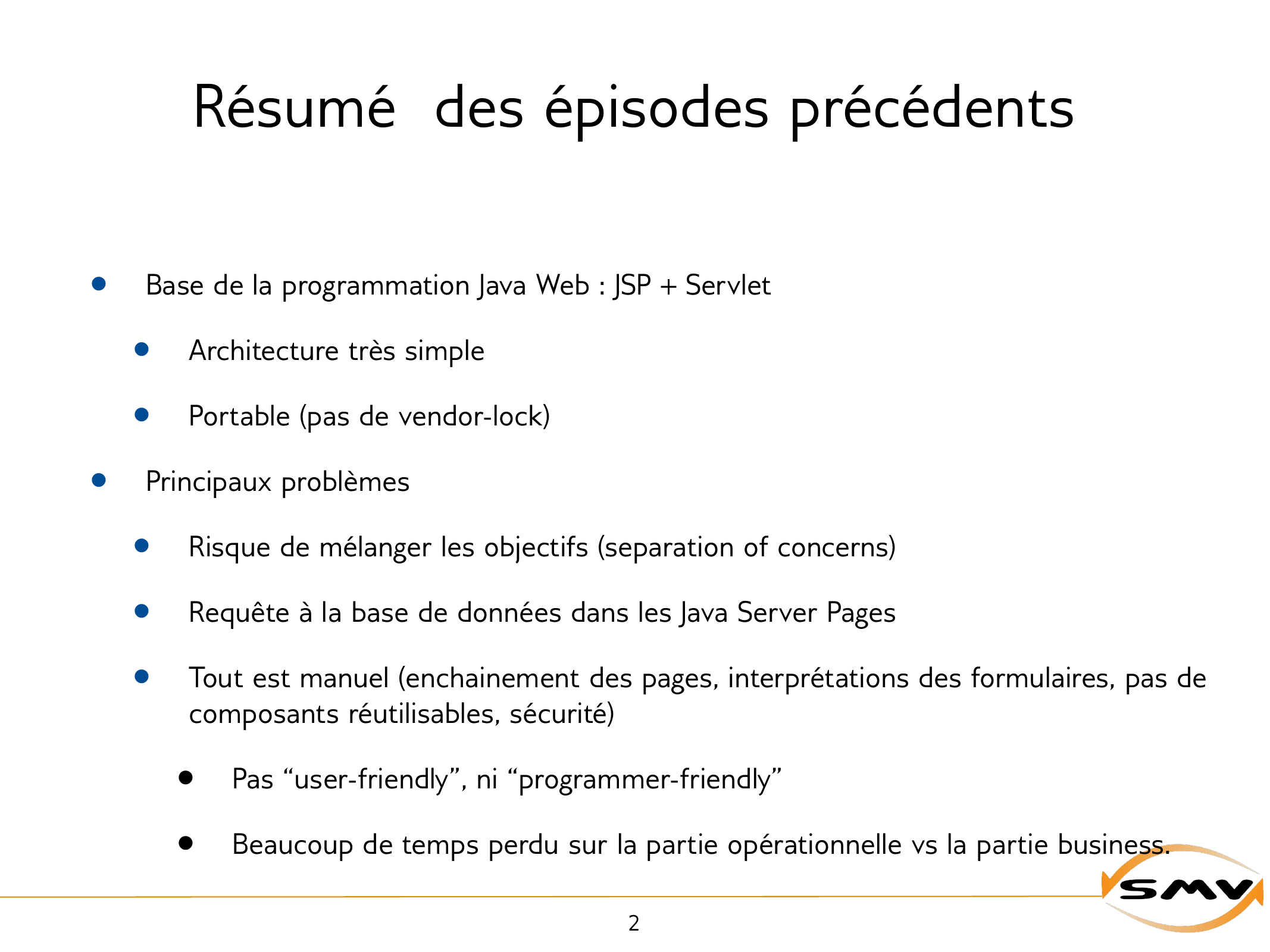

# Résumé  des épisodes précédents
Base de la programmation Java Web : JSP + Servlet
Architecture très simple
Portable (pas de vendor-lock)
Principaux problèmes
Risque de mélanger les objectifs (separation of concerns)
Requête à la base de données dans les Java Server Pages
Tout est manuel (enchainement des pages, interprétations des formulaires, pas de composants réutilisables, sécurité)
Pas “user-friendly”, ni “programmer-friendly”
Beaucoup de temps perdu sur la partie opérationnelle vs la partie business.
2